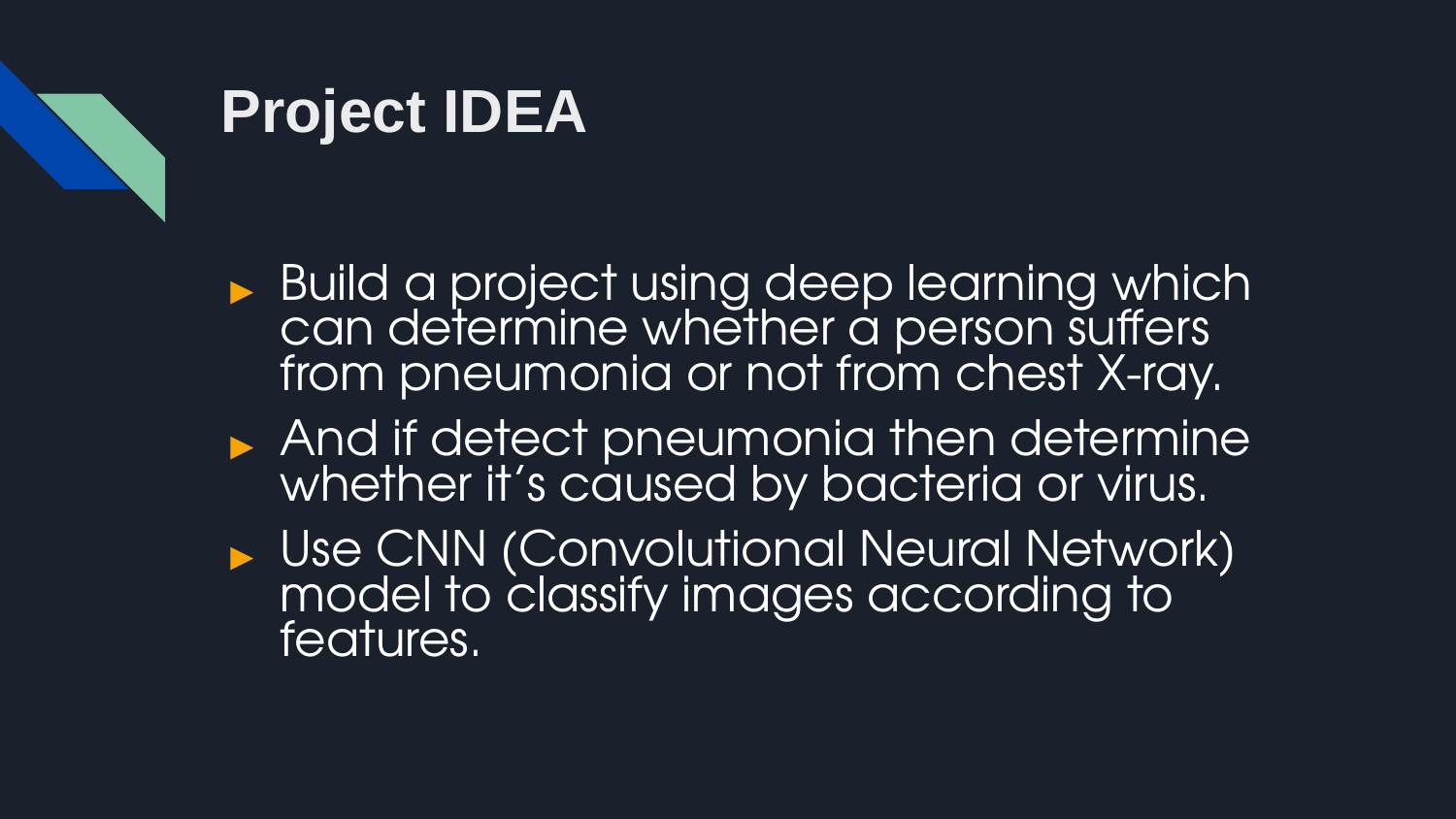

# Project IDEA
Build a project using deep learning which can determine whether a person suffers from pneumonia or not from chest X-ray.
And if detect pneumonia then determine whether it’s caused by bacteria or virus.
Use CNN (Convolutional Neural Network) model to classify images according to features.